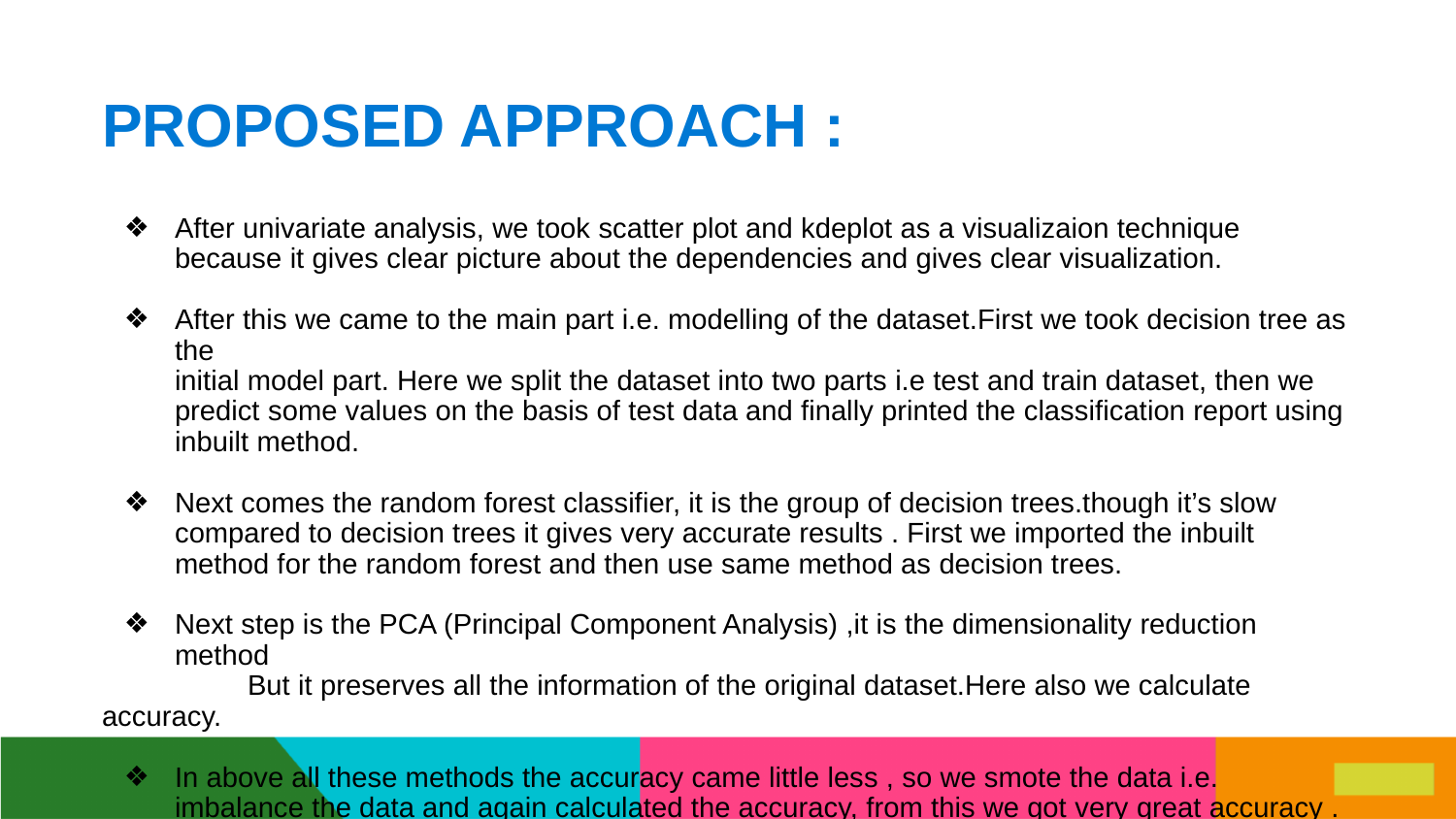

# PROPOSED APPROACH :
After univariate analysis, we took scatter plot and kdeplot as a visualizaion technique because it gives clear picture about the dependencies and gives clear visualization.

After this we came to the main part i.e. modelling of the dataset.First we took decision tree as the
initial model part. Here we split the dataset into two parts i.e test and train dataset, then we predict some values on the basis of test data and finally printed the classification report using inbuilt method.

Next comes the random forest classifier, it is the group of decision trees.though it’s slow compared to decision trees it gives very accurate results . First we imported the inbuilt method for the random forest and then use same method as decision trees.

Next step is the PCA (Principal Component Analysis) ,it is the dimensionality reduction method
	But it preserves all the information of the original dataset.Here also we calculate accuracy.

In above all these methods the accuracy came little less , so we smote the data i.e. imbalance the data and again calculated the accuracy, from this we got very great accuracy .